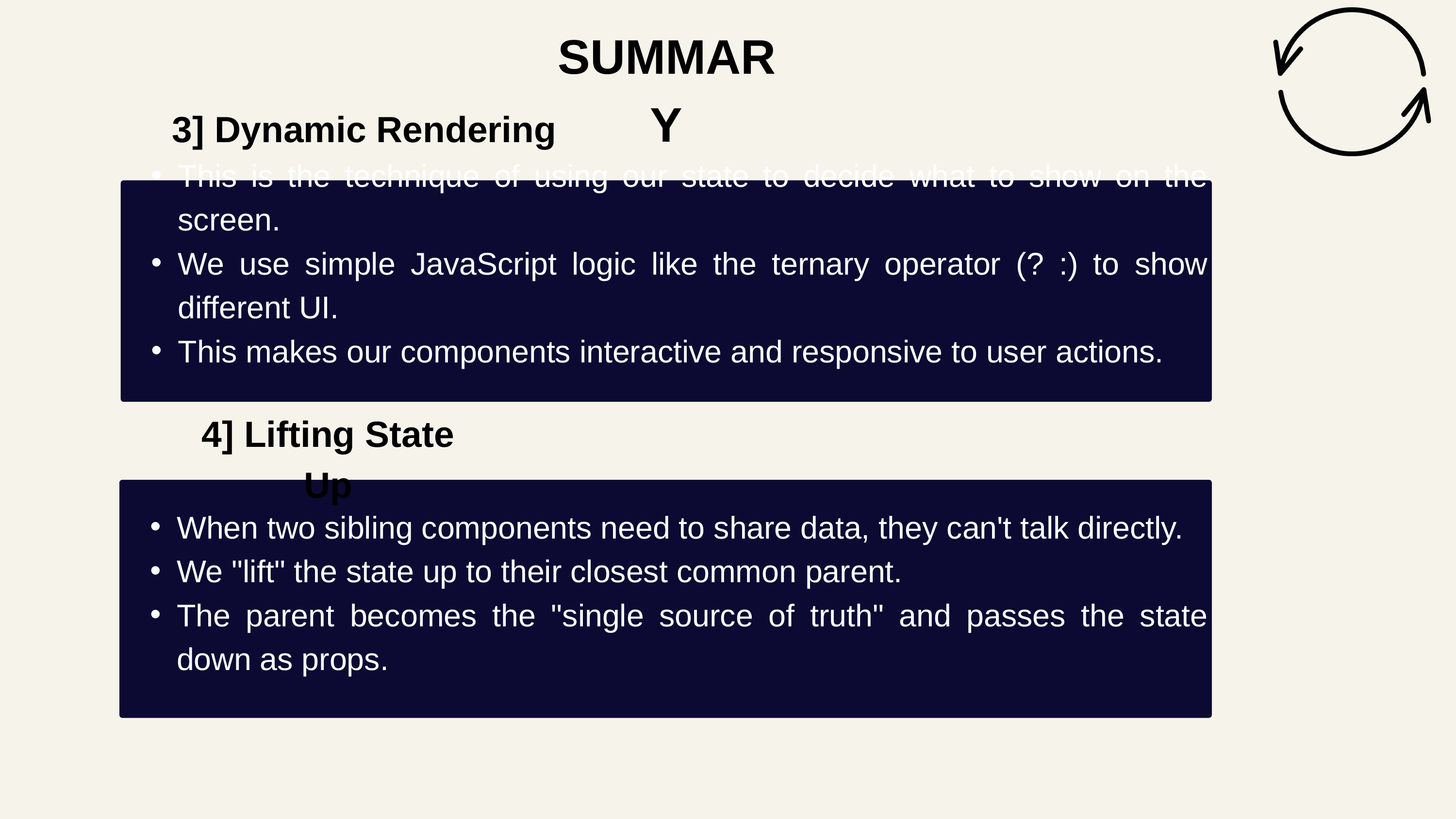

SUMMARY
3] Dynamic Rendering

This is the technique of using our state to decide what to show on the screen.
We use simple JavaScript logic like the ternary operator (? :) to show different UI.
This makes our components interactive and responsive to user actions.

4] Lifting State Up

When two sibling components need to share data, they can't talk directly.
We "lift" the state up to their closest common parent.
The parent becomes the "single source of truth" and passes the state down as props.